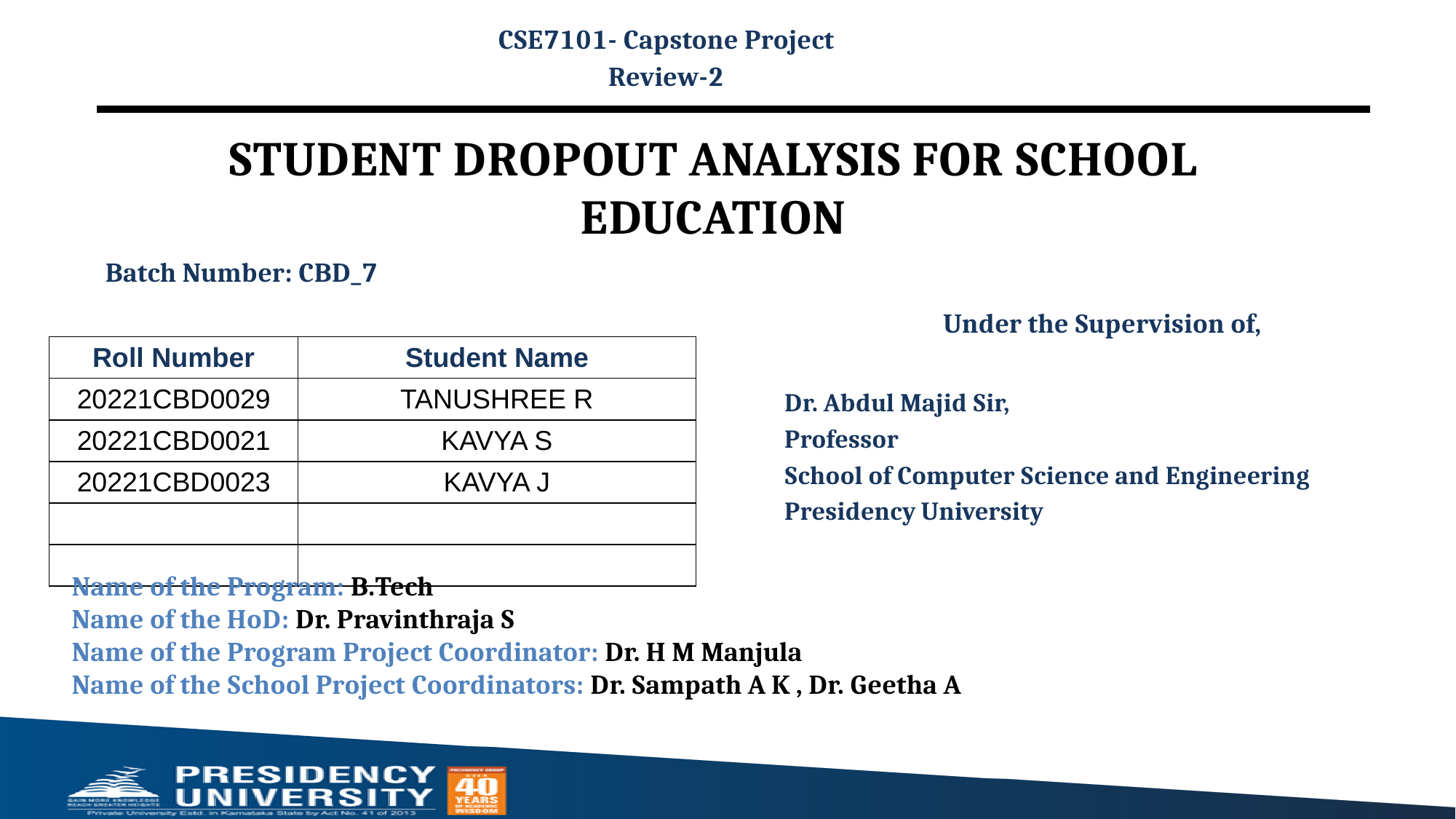

CSE7101- Capstone Project
Review-2
# STUDENT DROPOUT ANALYSIS FOR SCHOOL EDUCATION
Batch Number: CBD_7
Under the Supervision of,

Dr. Abdul Majid Sir,
Professor
School of Computer Science and Engineering
Presidency University

| Roll Number | Student Name |
| --- | --- |
| 20221CBD0029 | TANUSHREE R |
| 20221CBD0021 | KAVYA S |
| 20221CBD0023 | KAVYA J |
|  |  |
|  |  |
Name of the Program: B.Tech
Name of the HoD: Dr. Pravinthraja S
Name of the Program Project Coordinator: Dr. H M Manjula
Name of the School Project Coordinators: Dr. Sampath A K , Dr. Geetha A